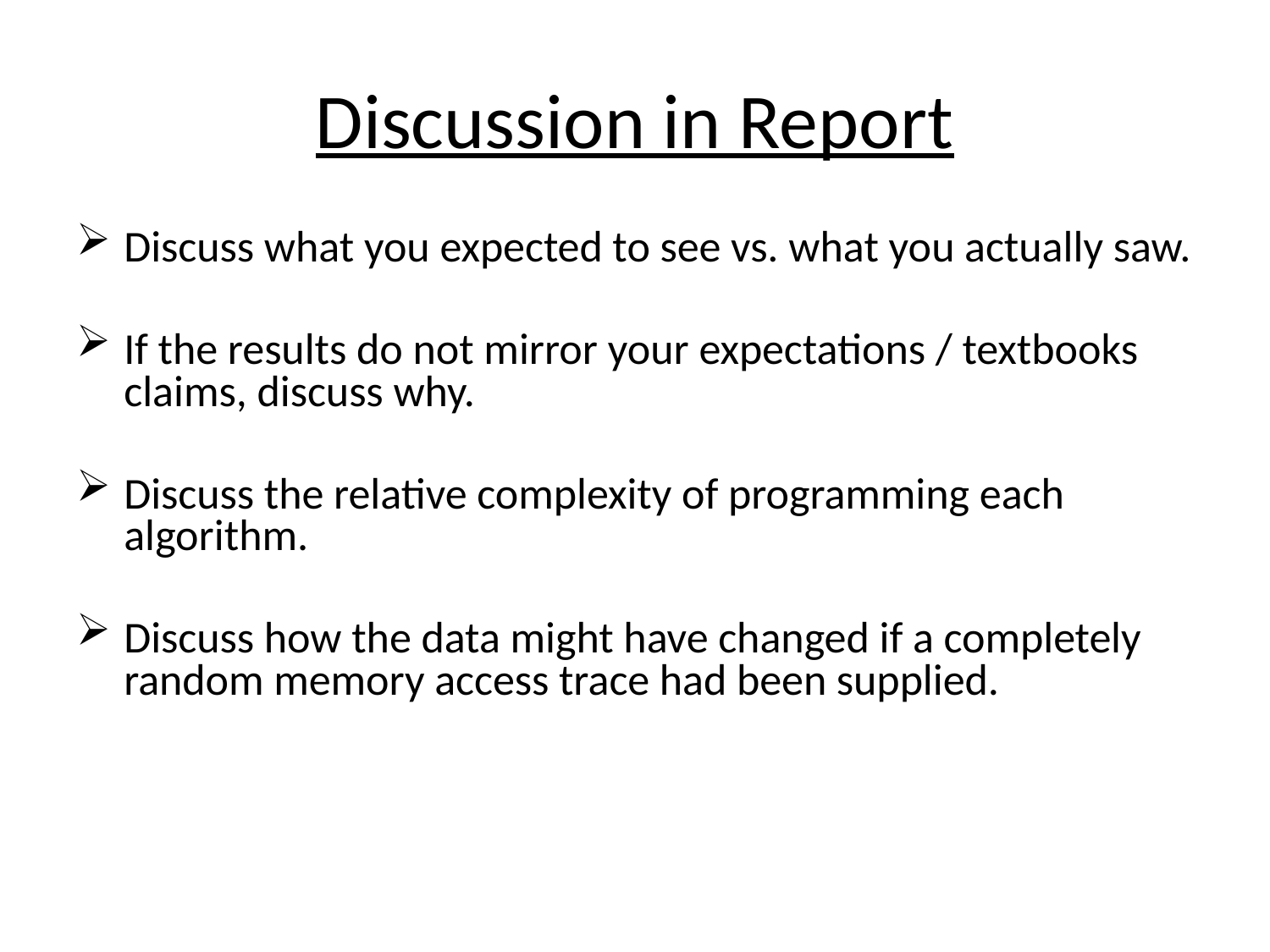

# Discussion in Report
Discuss what you expected to see vs. what you actually saw.

If the results do not mirror your expectations / textbooks claims, discuss why.

Discuss the relative complexity of programming each algorithm.

Discuss how the data might have changed if a completely random memory access trace had been supplied.